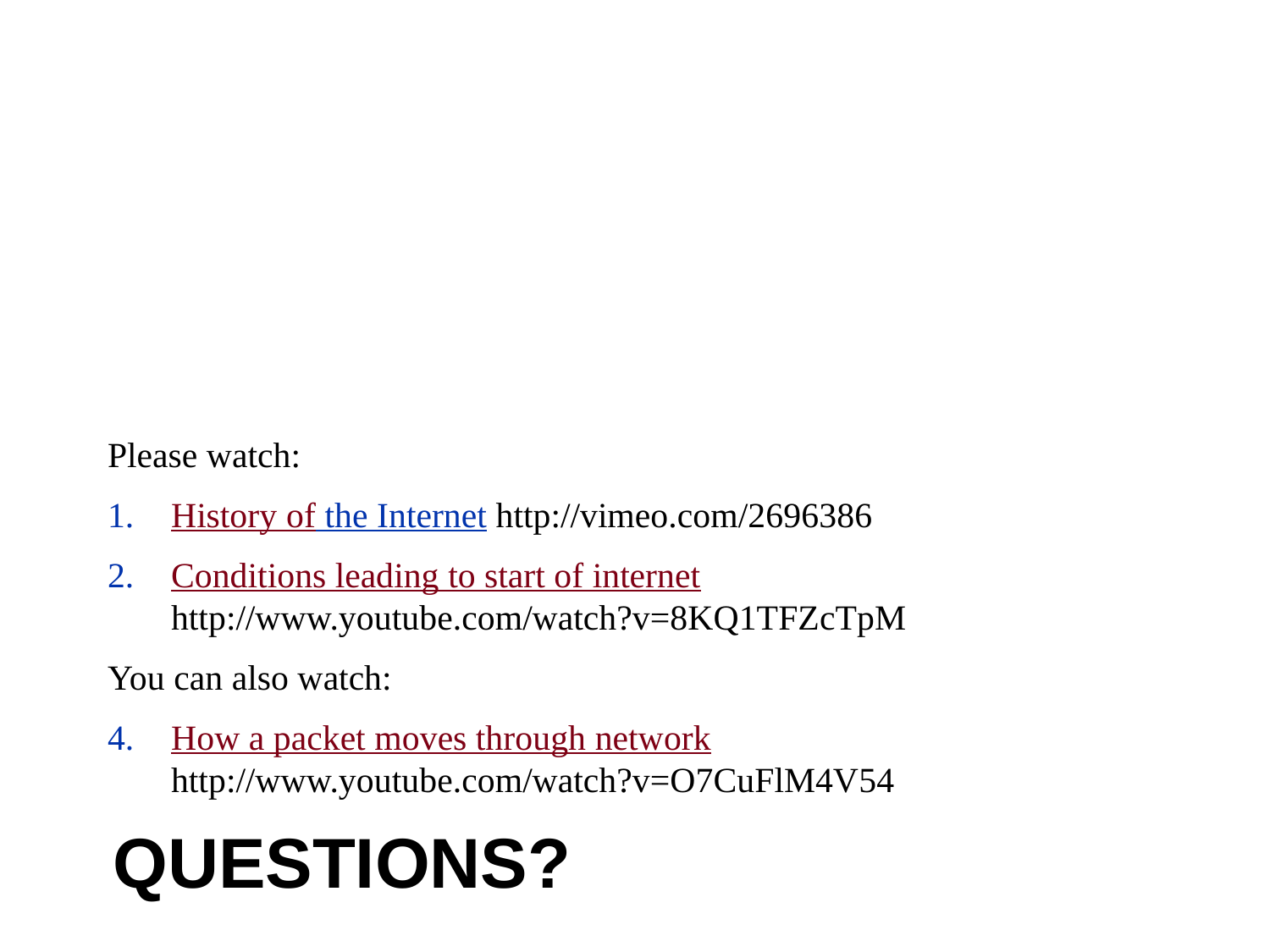

Please watch:
History of the Internet http://vimeo.com/2696386
Conditions leading to start of internet http://www.youtube.com/watch?v=8KQ1TFZcTpM
You can also watch:
How a packet moves through network http://www.youtube.com/watch?v=O7CuFlM4V54
# Questions?